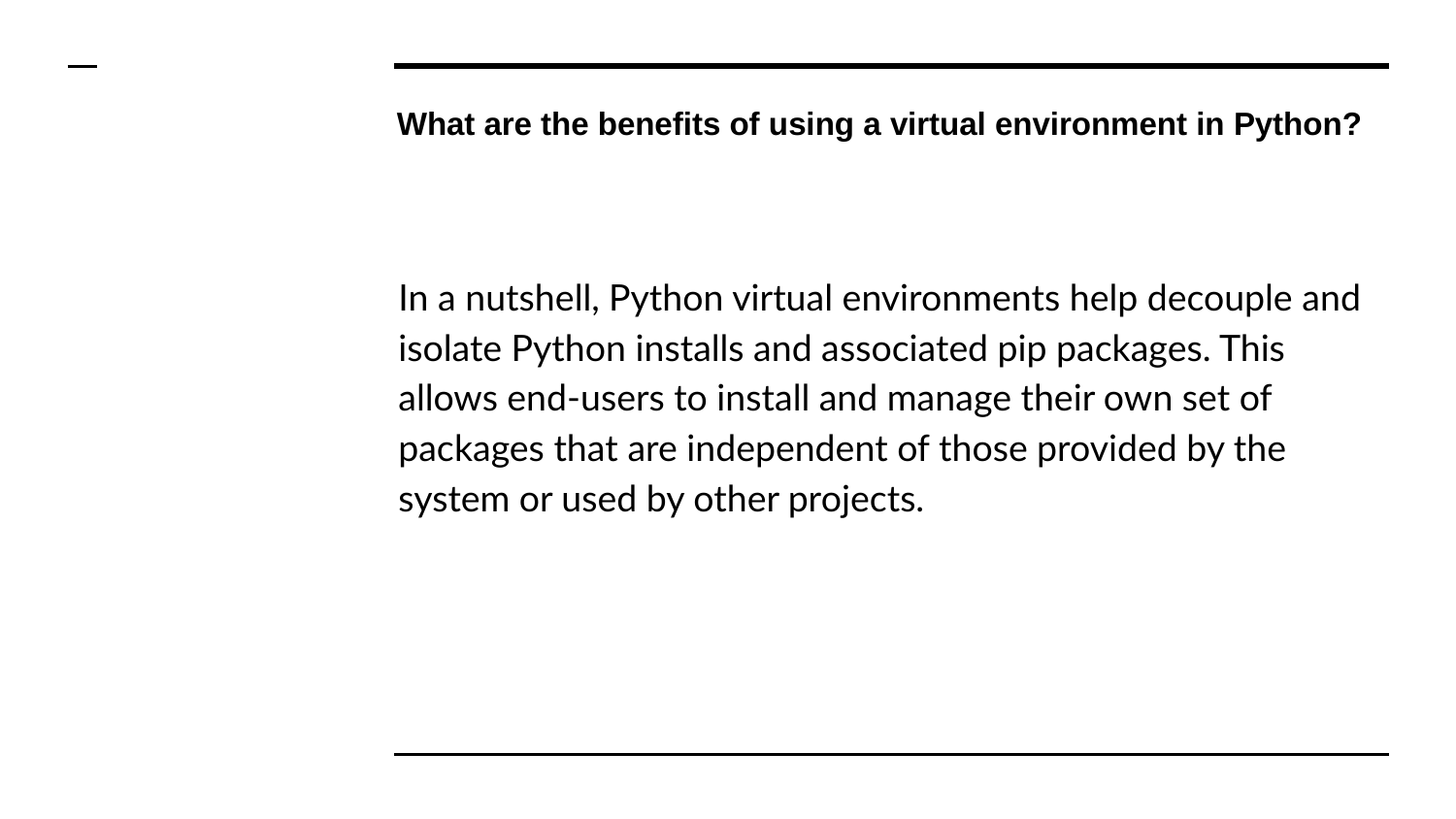

# What are the benefits of using a virtual environment in Python?
In a nutshell, Python virtual environments help decouple and isolate Python installs and associated pip packages. This allows end-users to install and manage their own set of packages that are independent of those provided by the system or used by other projects.